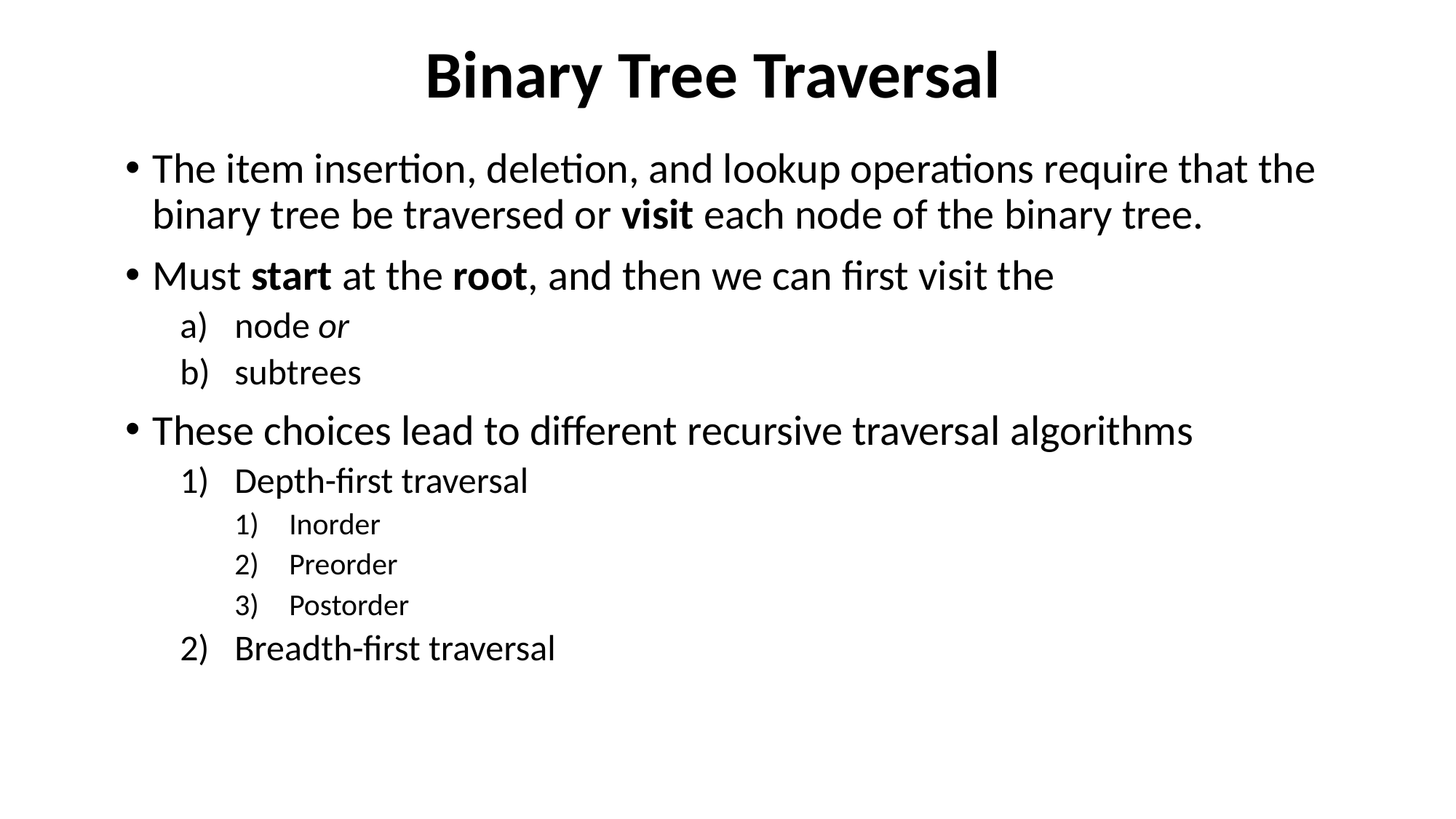

# Binary Tree Traversal
The item insertion, deletion, and lookup operations require that the binary tree be traversed or visit each node of the binary tree.
Must start at the root, and then we can first visit the
node or
subtrees
These choices lead to different recursive traversal algorithms
Depth-first traversal
Inorder
Preorder
Postorder
Breadth-first traversal